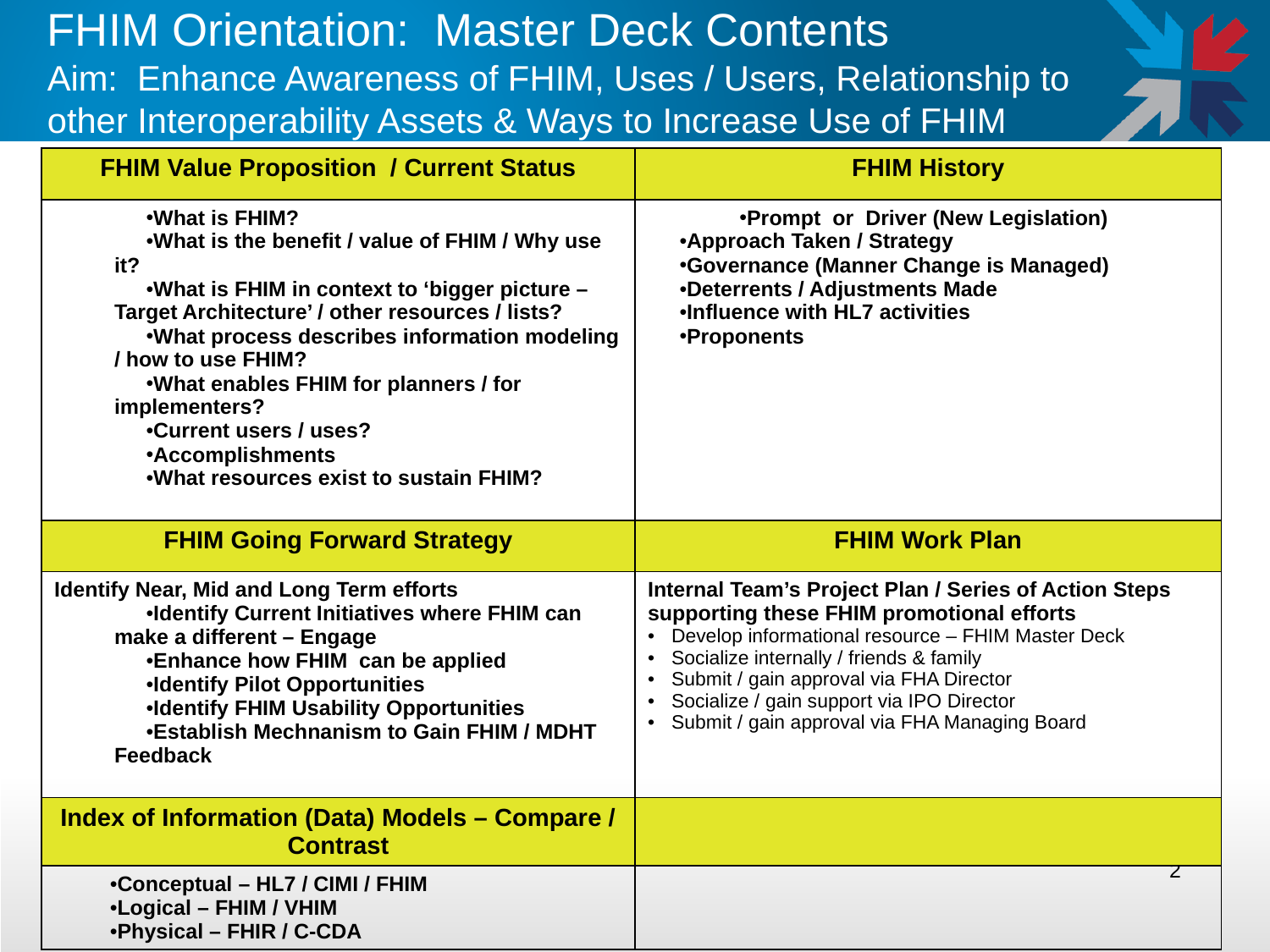

# FHIM Orientation:  Master Deck Contents Aim:  Enhance Awareness of FHIM, Uses / Users, Relationship to other Interoperability Assets & Ways to Increase Use of FHIM
| FHIM Value Proposition / Current Status | FHIM History |
| --- | --- |
| What is FHIM? What is the benefit / value of FHIM / Why use it? What is FHIM in context to ‘bigger picture – Target Architecture’ / other resources / lists? What process describes information modeling / how to use FHIM? What enables FHIM for planners / for implementers? Current users / uses? Accomplishments What resources exist to sustain FHIM? | Prompt or Driver (New Legislation) Approach Taken / Strategy Governance (Manner Change is Managed) Deterrents / Adjustments Made Influence with HL7 activities Proponents |
| FHIM Going Forward Strategy | FHIM Work Plan |
| Identify Near, Mid and Long Term efforts Identify Current Initiatives where FHIM can make a different – Engage Enhance how FHIM can be applied Identify Pilot Opportunities Identify FHIM Usability Opportunities Establish Mechnanism to Gain FHIM / MDHT Feedback | Internal Team’s Project Plan / Series of Action Steps supporting these FHIM promotional efforts Develop informational resource – FHIM Master Deck Socialize internally / friends & family Submit / gain approval via FHA Director Socialize / gain support via IPO Director Submit / gain approval via FHA Managing Board |
| Index of Information (Data) Models – Compare / Contrast |  |
| Conceptual – HL7 / CIMI / FHIM Logical – FHIM / VHIM Physical – FHIR / C-CDA |  |
2